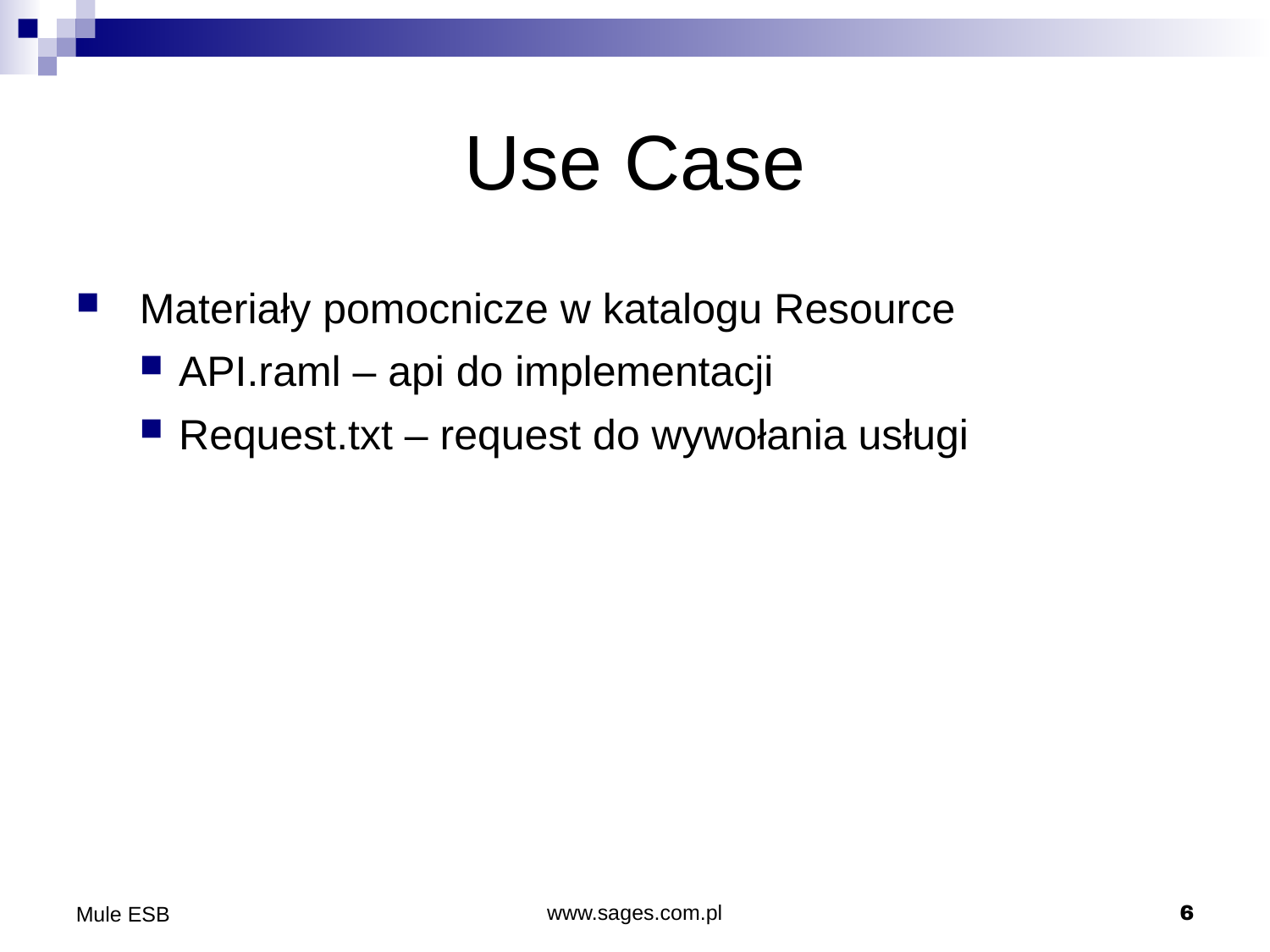

Use Case
Materiały pomocnicze w katalogu Resource
API.raml – api do implementacji
Request.txt – request do wywołania usługi

Mule ESB
www.sages.com.pl
6